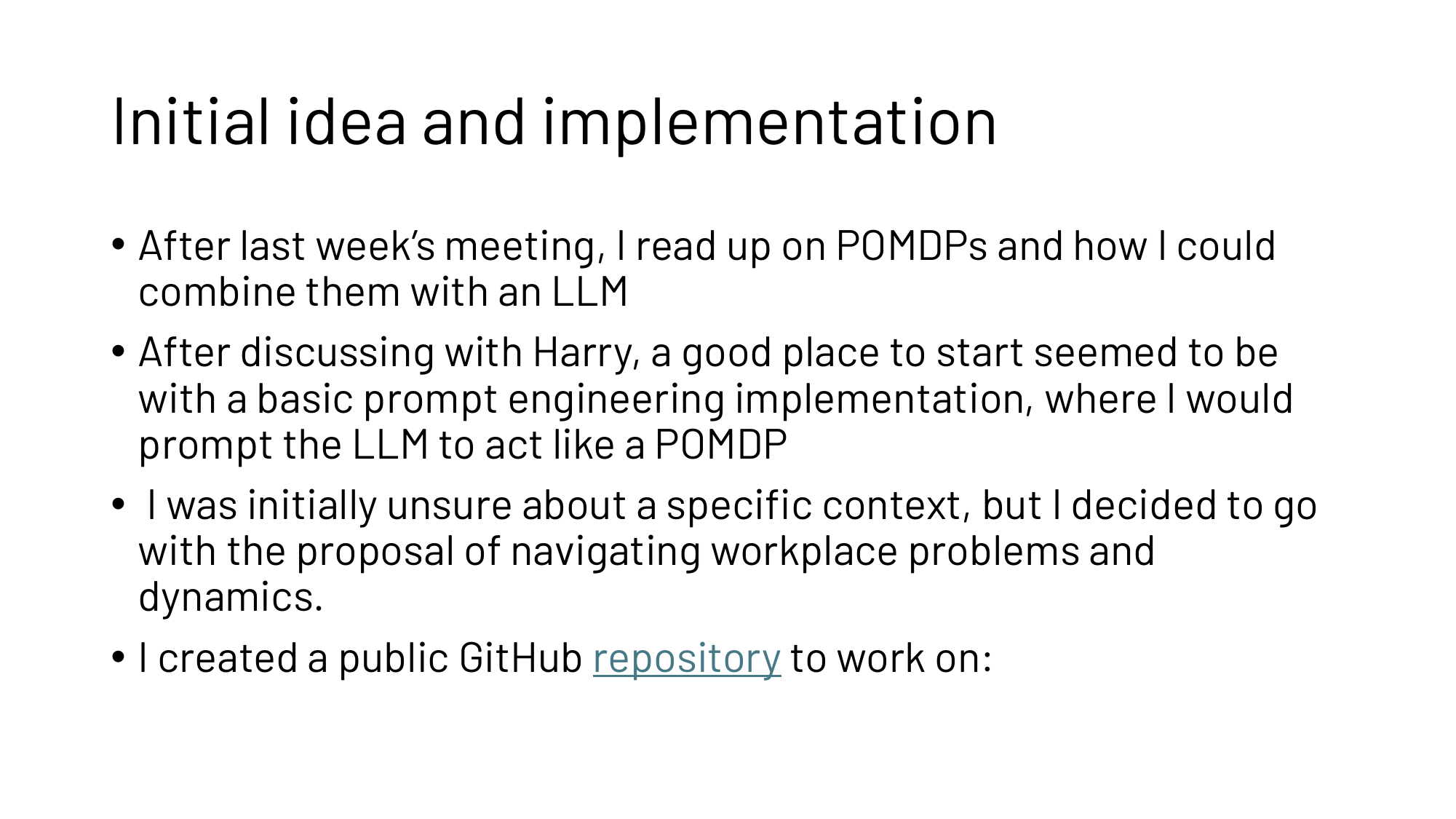

# Initial idea and implementation
After last week’s meeting, I read up on POMDPs and how I could combine them with an LLM
After discussing with Harry, a good place to start seemed to be with a basic prompt engineering implementation, where I would prompt the LLM to act like a POMDP
 I was initially unsure about a specific context, but I decided to go with the proposal of navigating workplace problems and dynamics.
I created a public GitHub repository to work on: